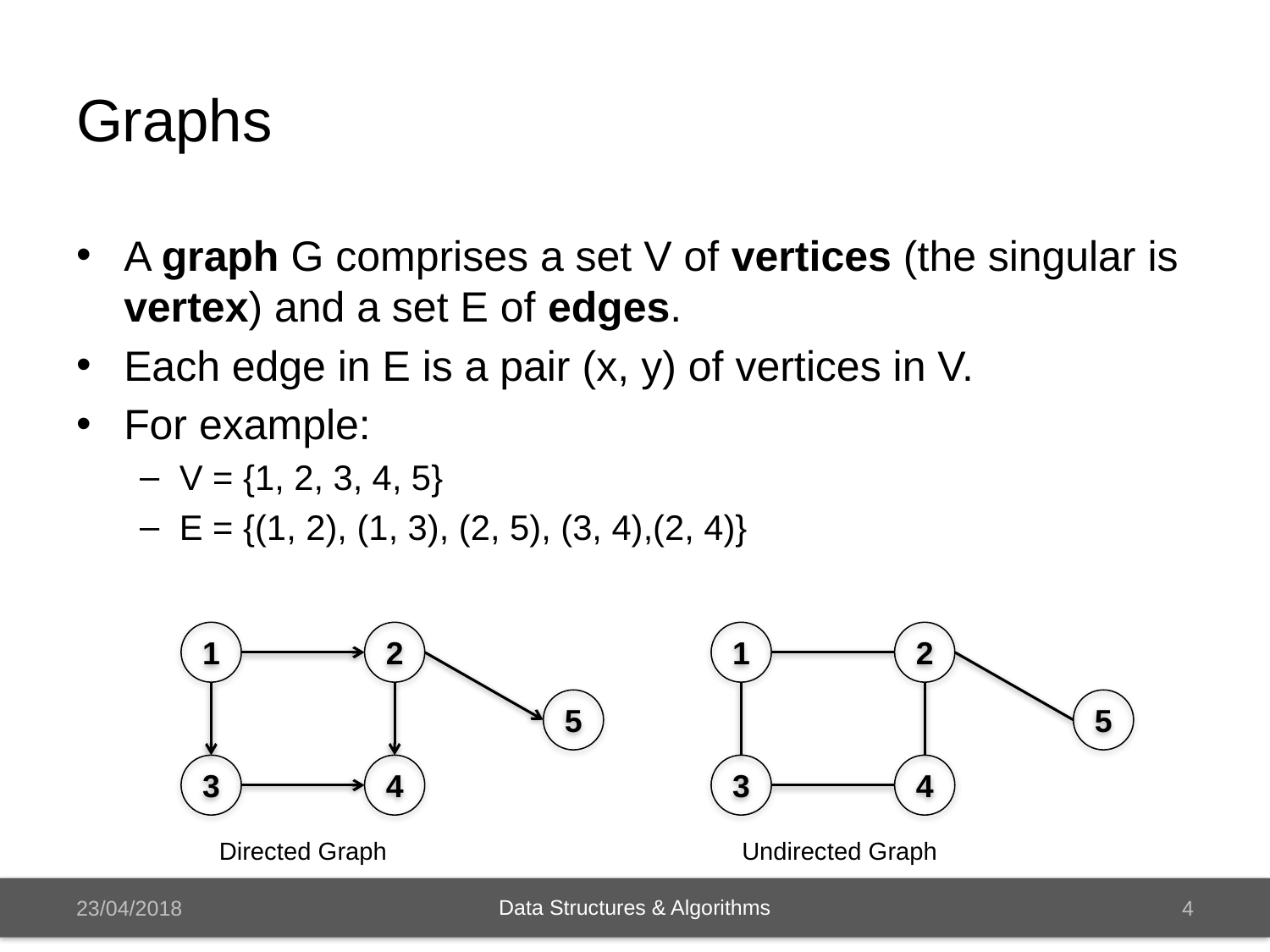

# Graphs
A graph G comprises a set V of vertices (the singular is vertex) and a set E of edges.
Each edge in E is a pair (x, y) of vertices in V.
For example:
V = {1, 2, 3, 4, 5}
E = {(1, 2), (1, 3), (2, 5), (3, 4),(2, 4)}

1
2
1
2
5
5
3
4
3
4
Directed Graph
Undirected Graph
23/04/2018
4